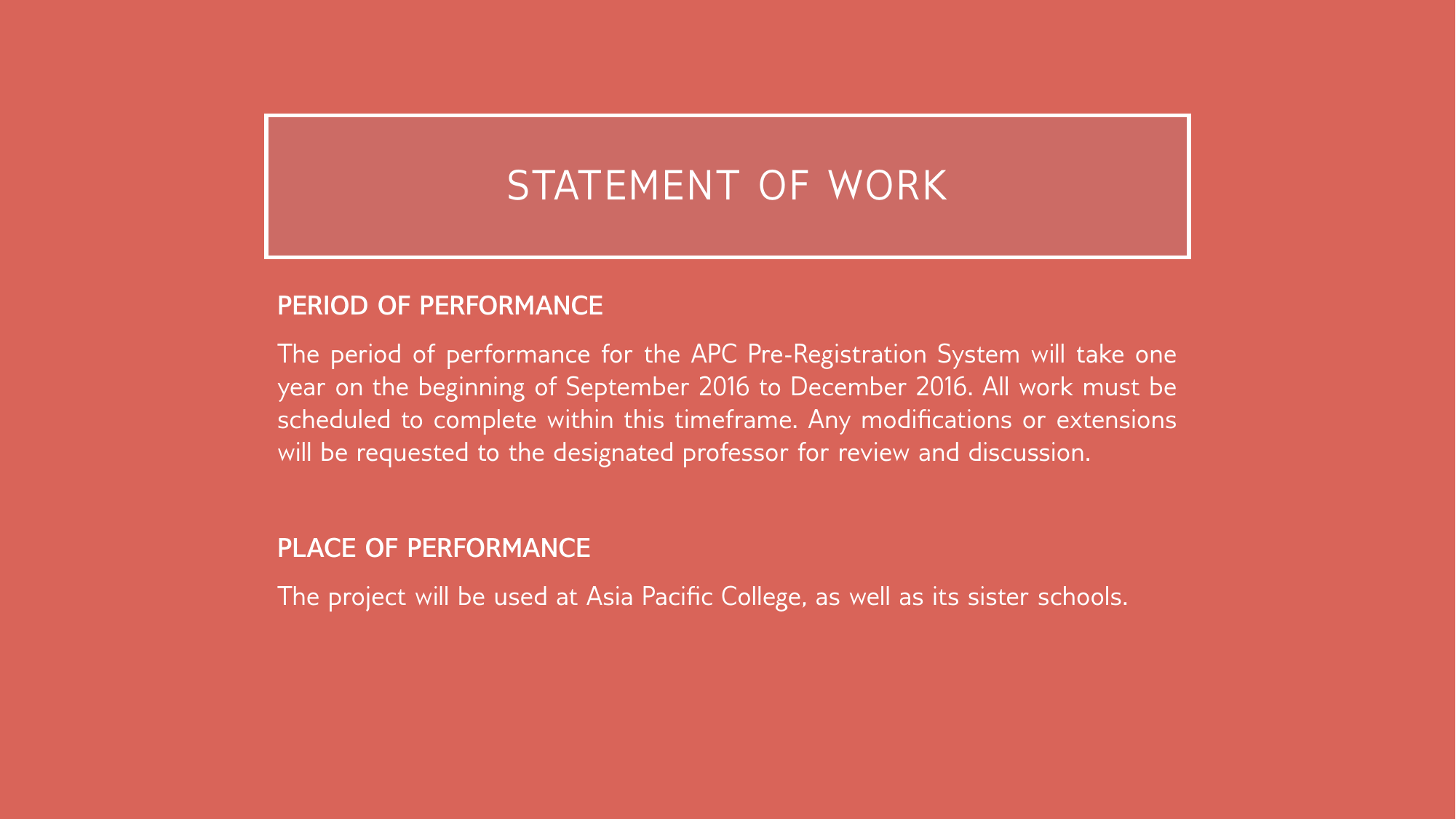

# STATEMENT OF WORK
PERIOD OF PERFORMANCE
The period of performance for the APC Pre-Registration System will take one year on the beginning of September 2016 to December 2016. All work must be scheduled to complete within this timeframe. Any modifications or extensions will be requested to the designated professor for review and discussion.

PLACE OF PERFORMANCE
The project will be used at Asia Pacific College, as well as its sister schools.